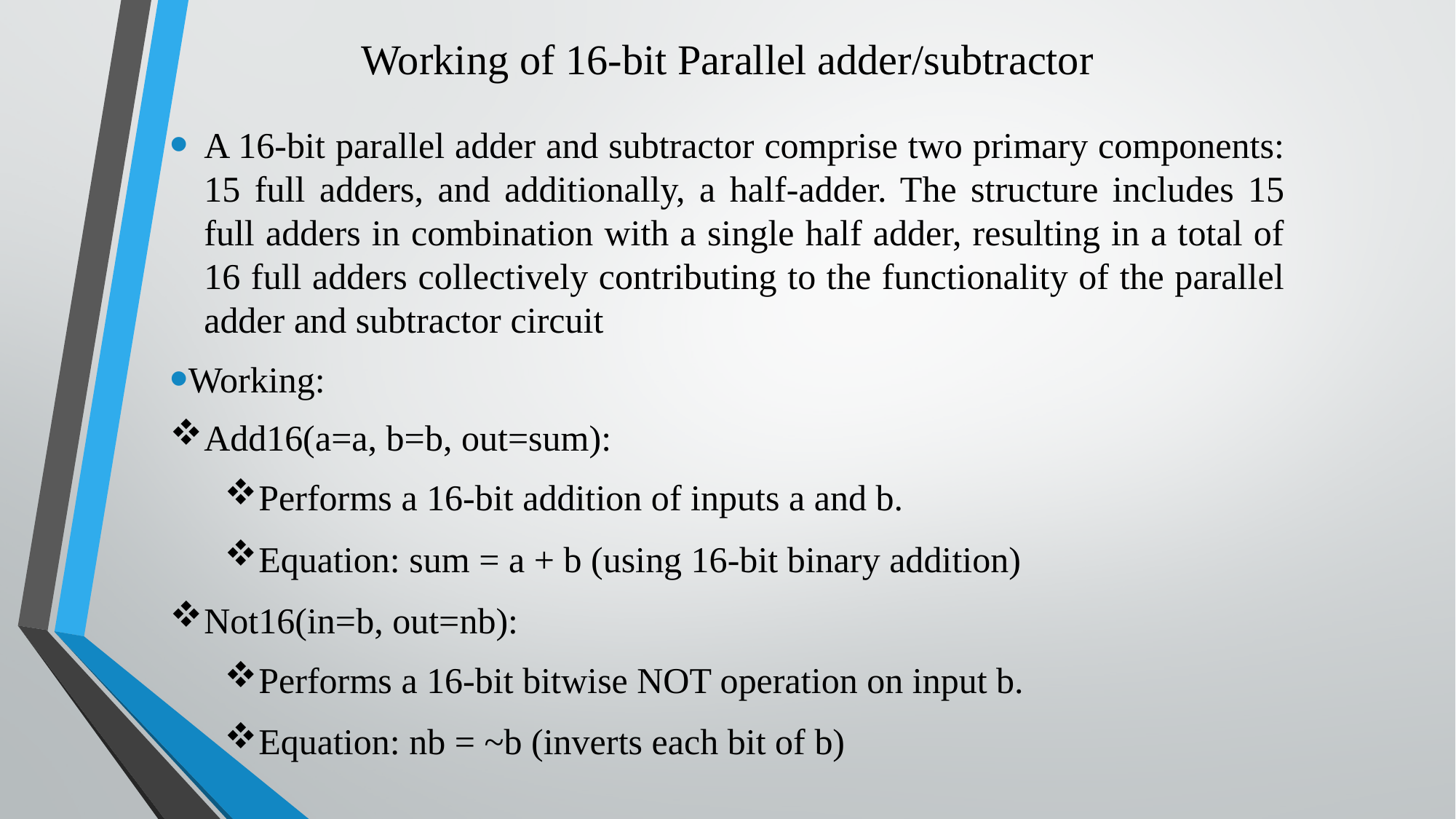

Working of 16-bit Parallel adder/subtractor
A 16-bit parallel adder and subtractor comprise two primary components: 15 full adders, and additionally, a half-adder. The structure includes 15 full adders in combination with a single half adder, resulting in a total of 16 full adders collectively contributing to the functionality of the parallel adder and subtractor circuit
Working:
Add16(a=a, b=b, out=sum):
Performs a 16-bit addition of inputs a and b.
Equation: sum = a + b (using 16-bit binary addition)
Not16(in=b, out=nb):
Performs a 16-bit bitwise NOT operation on input b.
Equation: nb = ~b (inverts each bit of b)